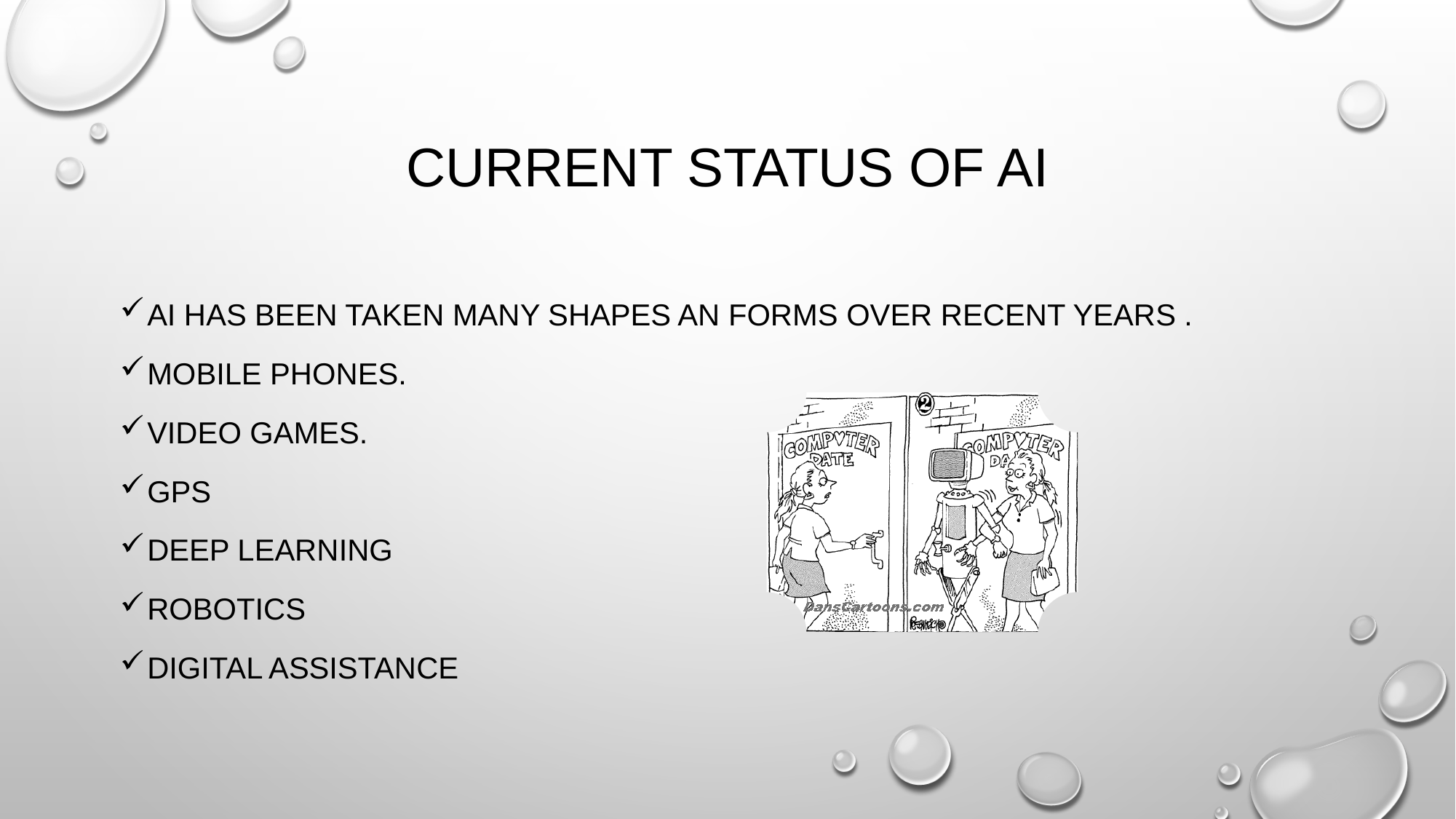

# CURRENT STATUS OF AI
AI HAS BEEN TAKEN MANY SHAPES AN FORMS OVER RECENT YEARS .
MOBILE PHONES.
VIDEO GAMES.
GPS
DEEP LEARNING
ROBOTICS
DIGITAL ASSISTANCE